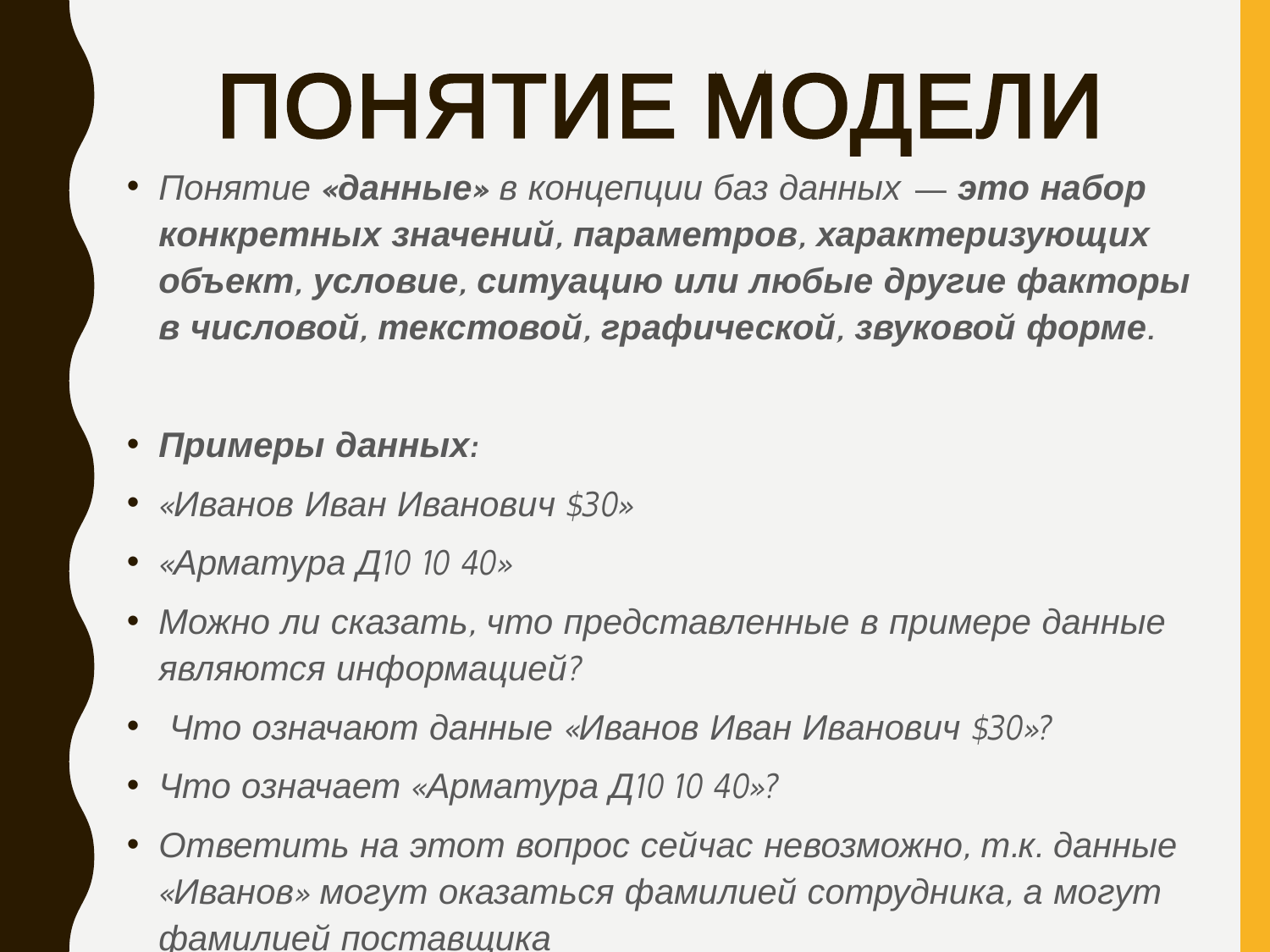

# Понятие модели
Понятие «данные» в концепции баз данных — это набор конкретных значений, параметров, характеризующих объект, условие, ситуацию или любые другие факторы в числовой, текстовой, графической, звуковой форме.

Примеры данных:
«Иванов Иван Иванович $30»
«Арматура Д10 10 40»
Можно ли сказать, что представленные в примере данные являются информацией?
 Что означают данные «Иванов Иван Иванович $30»?
Что означает «Арматура Д10 10 40»?
Ответить на этот вопрос сейчас невозможно, т.к. данные «Иванов» могут оказаться фамилией сотрудника, а могут фамилией поставщика